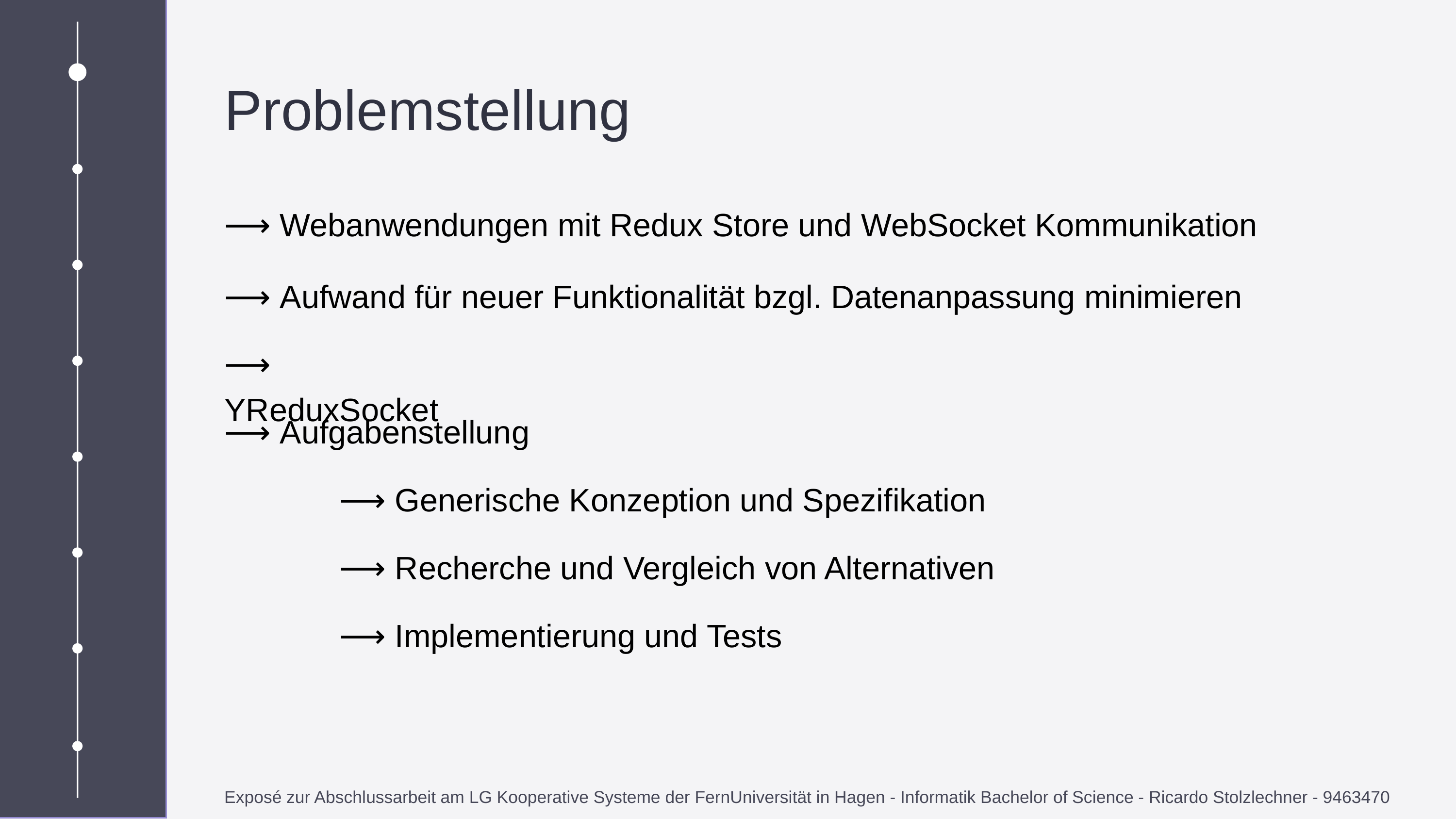

Problemstellung

⟶ Webanwendungen mit Redux Store und WebSocket Kommunikation
⟶ Aufwand für neuer Funktionalität bzgl. Datenanpassung minimieren
⟶ YReduxSocket
⟶ Aufgabenstellung
⟶ Generische Konzeption und Spezifikation
⟶ Recherche und Vergleich von Alternativen
⟶ Implementierung und Tests
Exposé zur Abschlussarbeit am LG Kooperative Systeme der FernUniversität in Hagen - Informatik Bachelor of Science - Ricardo Stolzlechner - 9463470